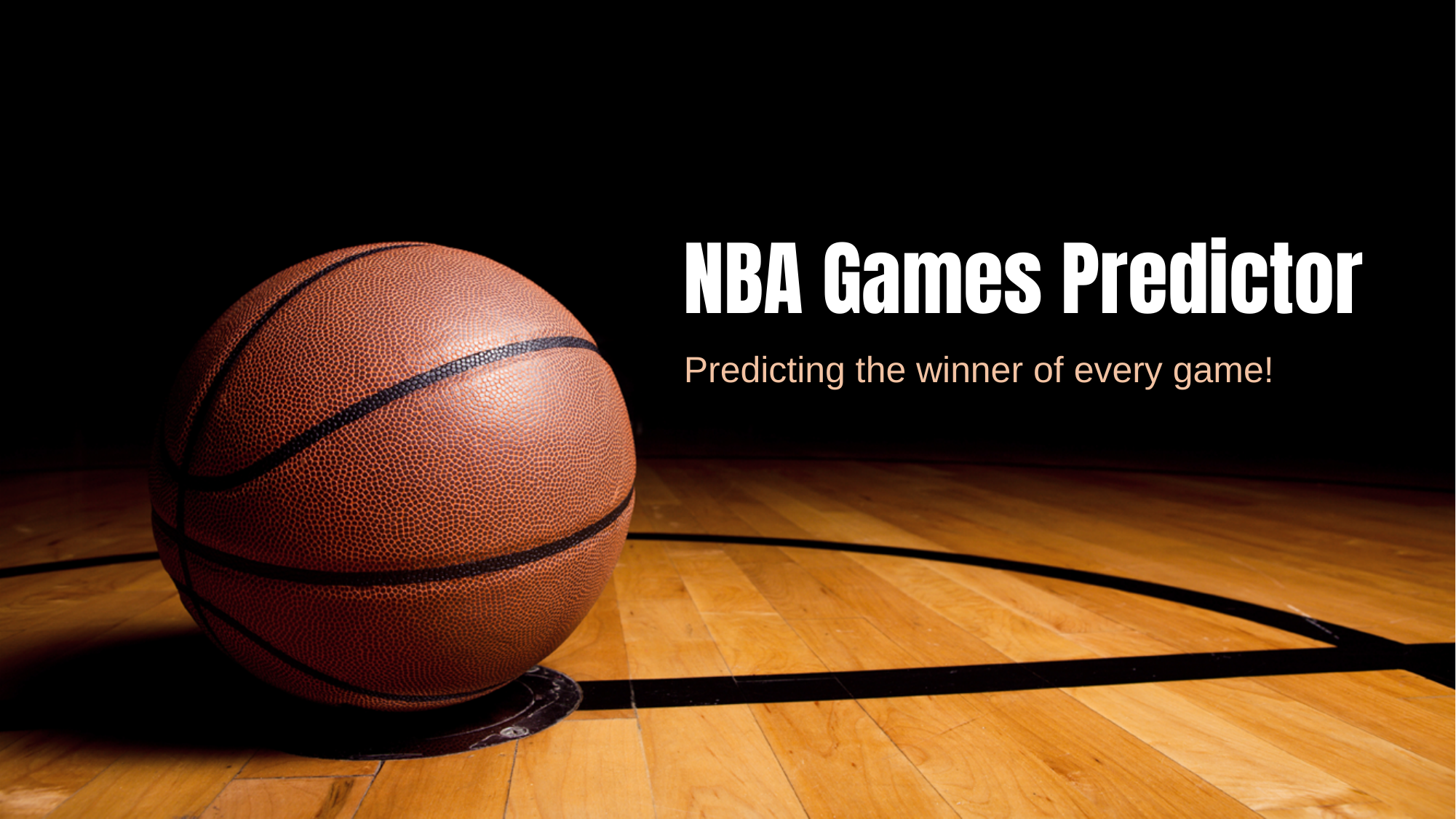

# NBA Games Predictor
Predicting the winner of every game!